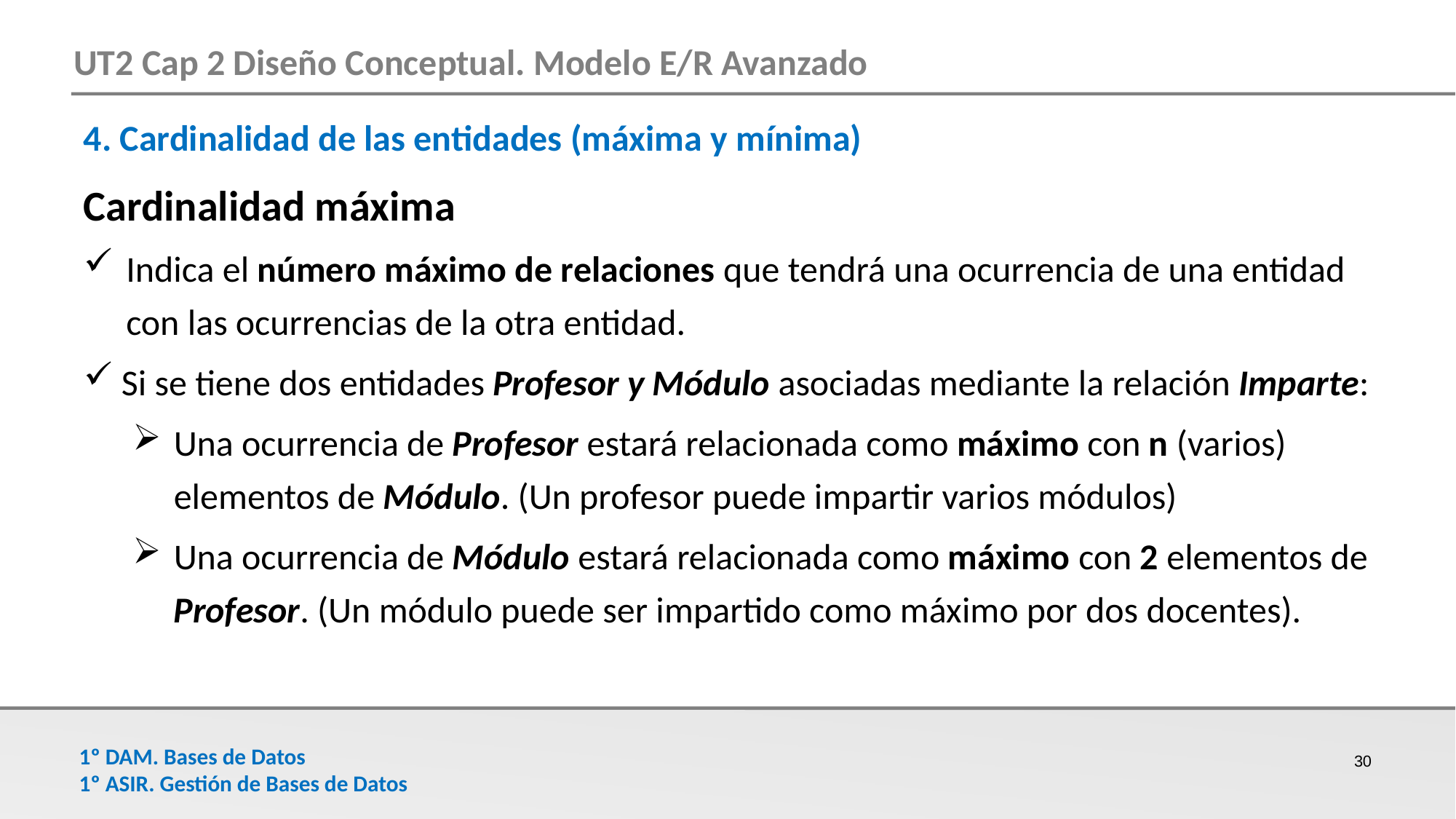

4. Cardinalidad de las entidades (máxima y mínima)
Cardinalidad máxima
Indica el número máximo de relaciones que tendrá una ocurrencia de una entidad con las ocurrencias de la otra entidad.
Si se tiene dos entidades Profesor y Módulo asociadas mediante la relación Imparte:
Una ocurrencia de Profesor estará relacionada como máximo con n (varios) elementos de Módulo. (Un profesor puede impartir varios módulos)
Una ocurrencia de Módulo estará relacionada como máximo con 2 elementos de Profesor. (Un módulo puede ser impartido como máximo por dos docentes).

30